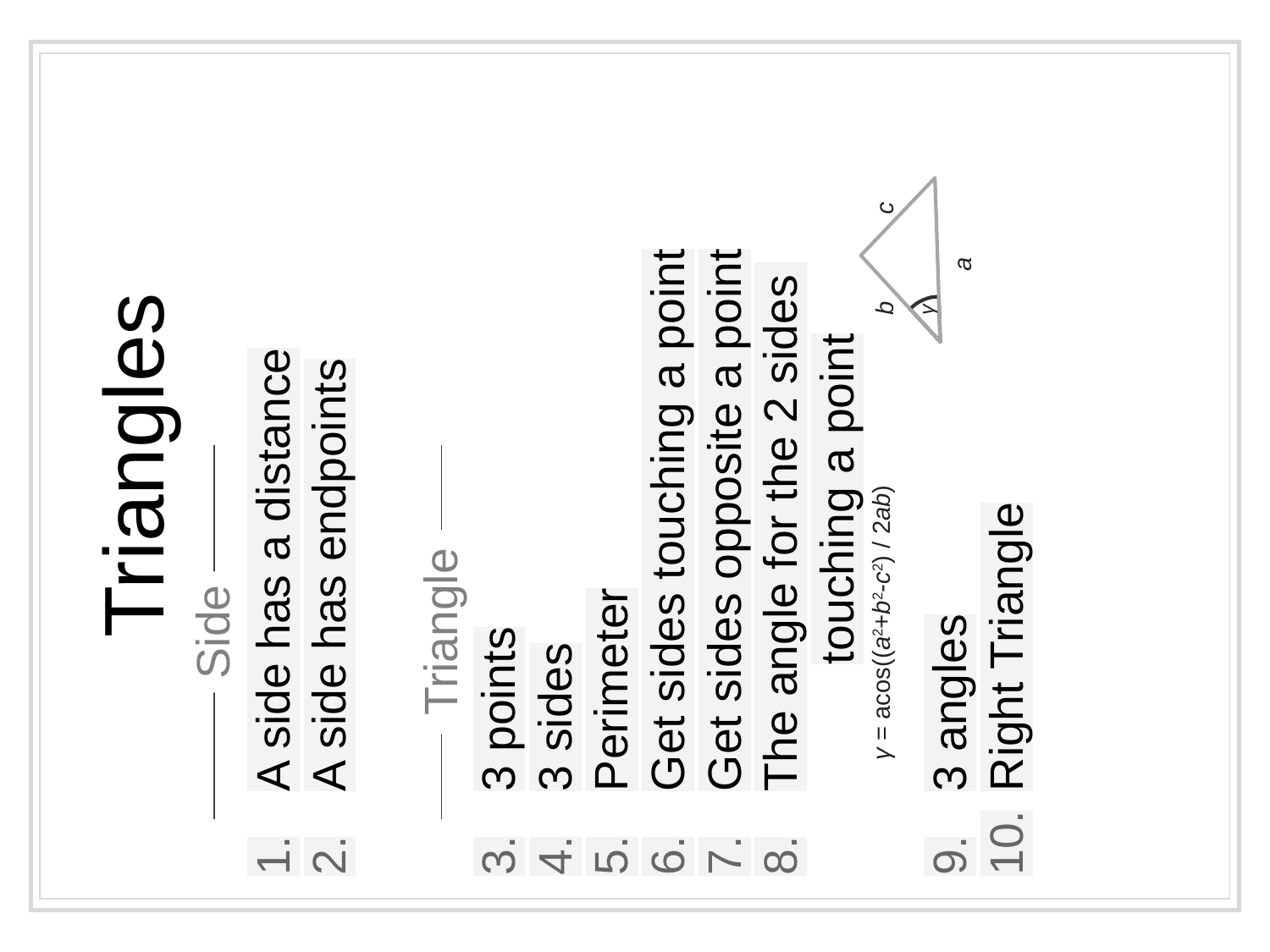

A side has a distance
A side has endpoints
3 points
3 sides
Perimeter
Get sides touching a point
Get sides opposite a point
The angle for the 2 sides
	touching a point
3 angles
Right Triangle

c
b
γ

a
# Triangles
γ = acos((a2+b2-c2) / 2ab)
Side
Triangle